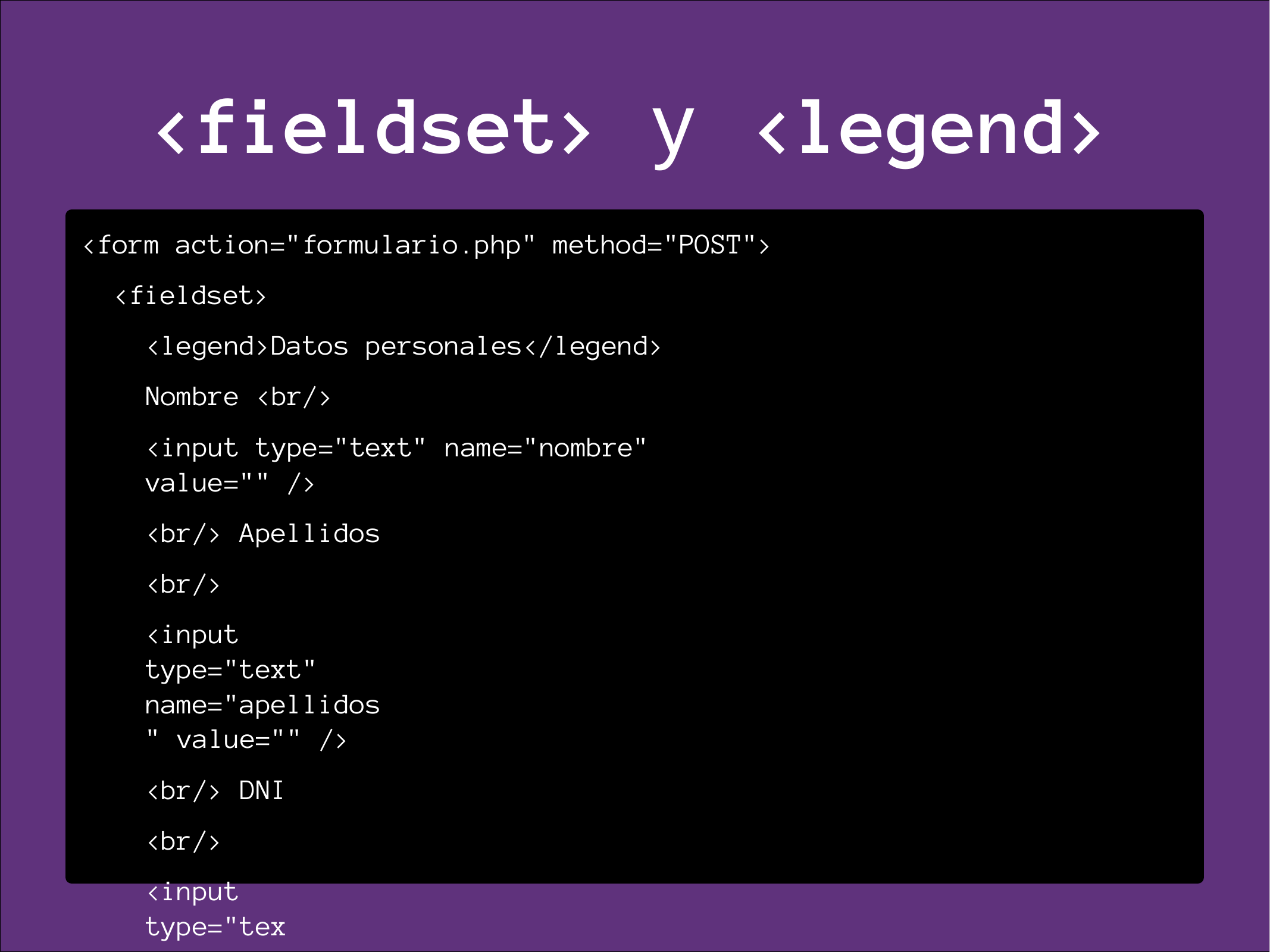

<fieldset> y	<legend>

<form action="formulario.php" method="POST">
<fieldset>
<legend>Datos personales</legend> Nombre <br/>
<input type="text" name="nombre" value="" />
<br/> Apellidos <br/>
<input type="text" name="apellidos" value="" />
<br/> DNI <br/>
<input type="text" name="dni" size="10" maxlength="9" />
</fieldset>
</form>